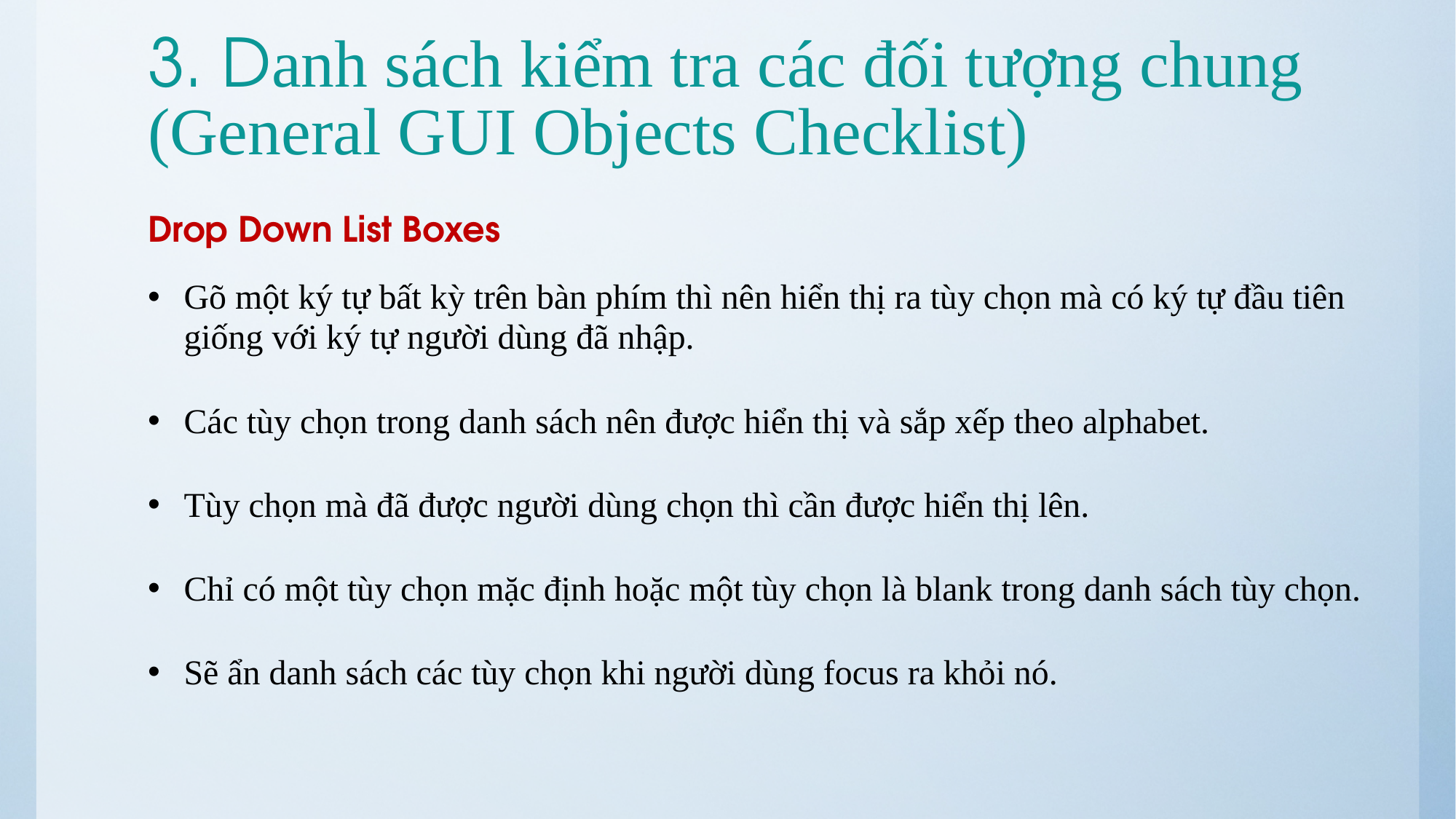

# 3. Danh sách kiểm tra các đối tượng chung (General GUI Objects Checklist)
Drop Down List Boxes
Gõ một ký tự bất kỳ trên bàn phím thì nên hiển thị ra tùy chọn mà có ký tự đầu tiên giống với ký tự người dùng đã nhập.
Các tùy chọn trong danh sách nên được hiển thị và sắp xếp theo alphabet.
Tùy chọn mà đã được người dùng chọn thì cần được hiển thị lên.
Chỉ có một tùy chọn mặc định hoặc một tùy chọn là blank trong danh sách tùy chọn.
Sẽ ẩn danh sách các tùy chọn khi người dùng focus ra khỏi nó.